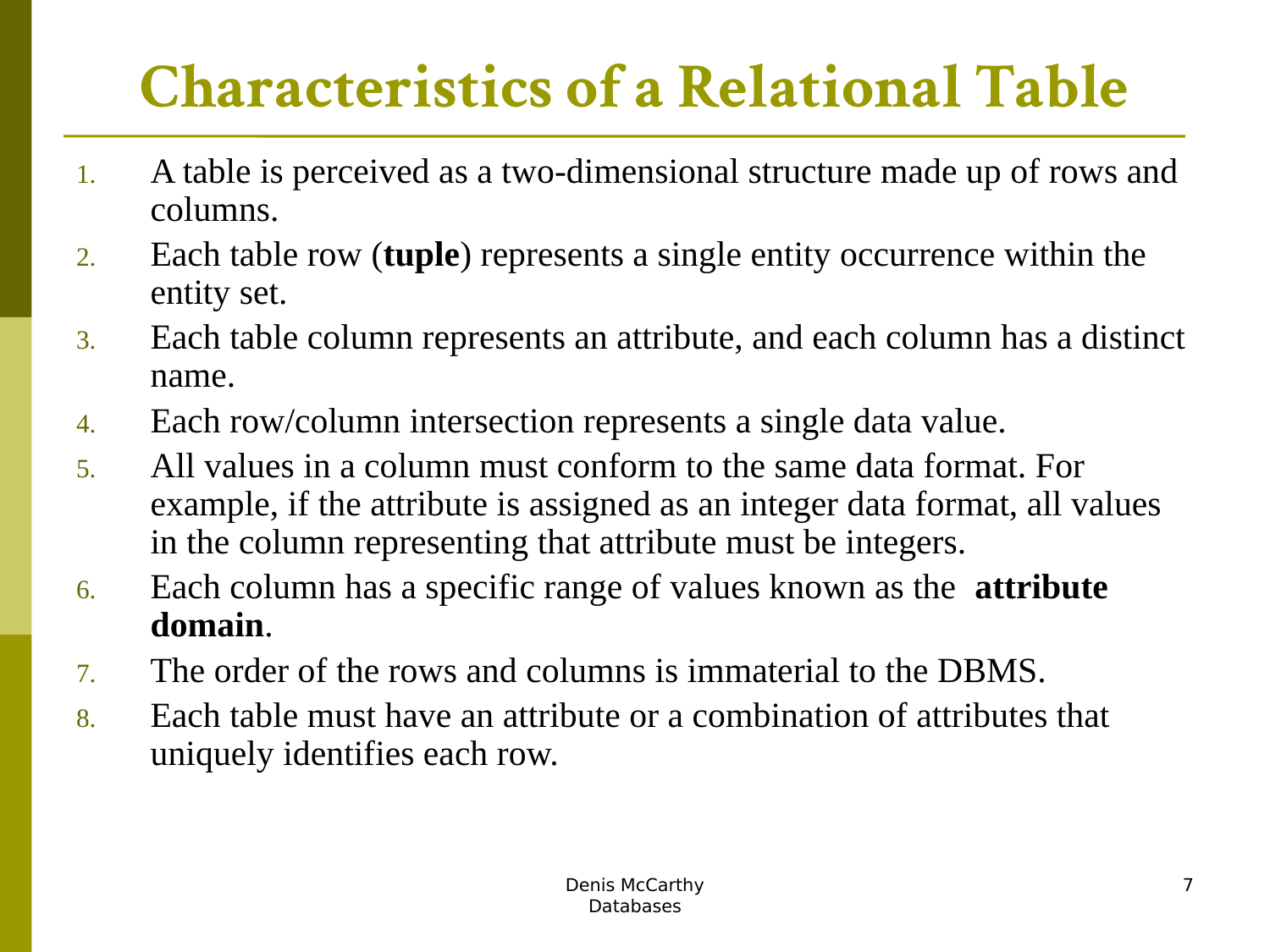

# Characteristics of a Relational Table
A table is perceived as a two-dimensional structure made up of rows and columns.
Each table row (tuple) represents a single entity occurrence within the entity set.
Each table column represents an attribute, and each column has a distinct name.
Each row/column intersection represents a single data value.
All values in a column must conform to the same data format. For example, if the attribute is assigned as an integer data format, all values in the column representing that attribute must be integers.
Each column has a specific range of values known as the  attribute domain.
The order of the rows and columns is immaterial to the DBMS.
Each table must have an attribute or a combination of attributes that uniquely identifies each row.
Denis McCarthy
Databases
7